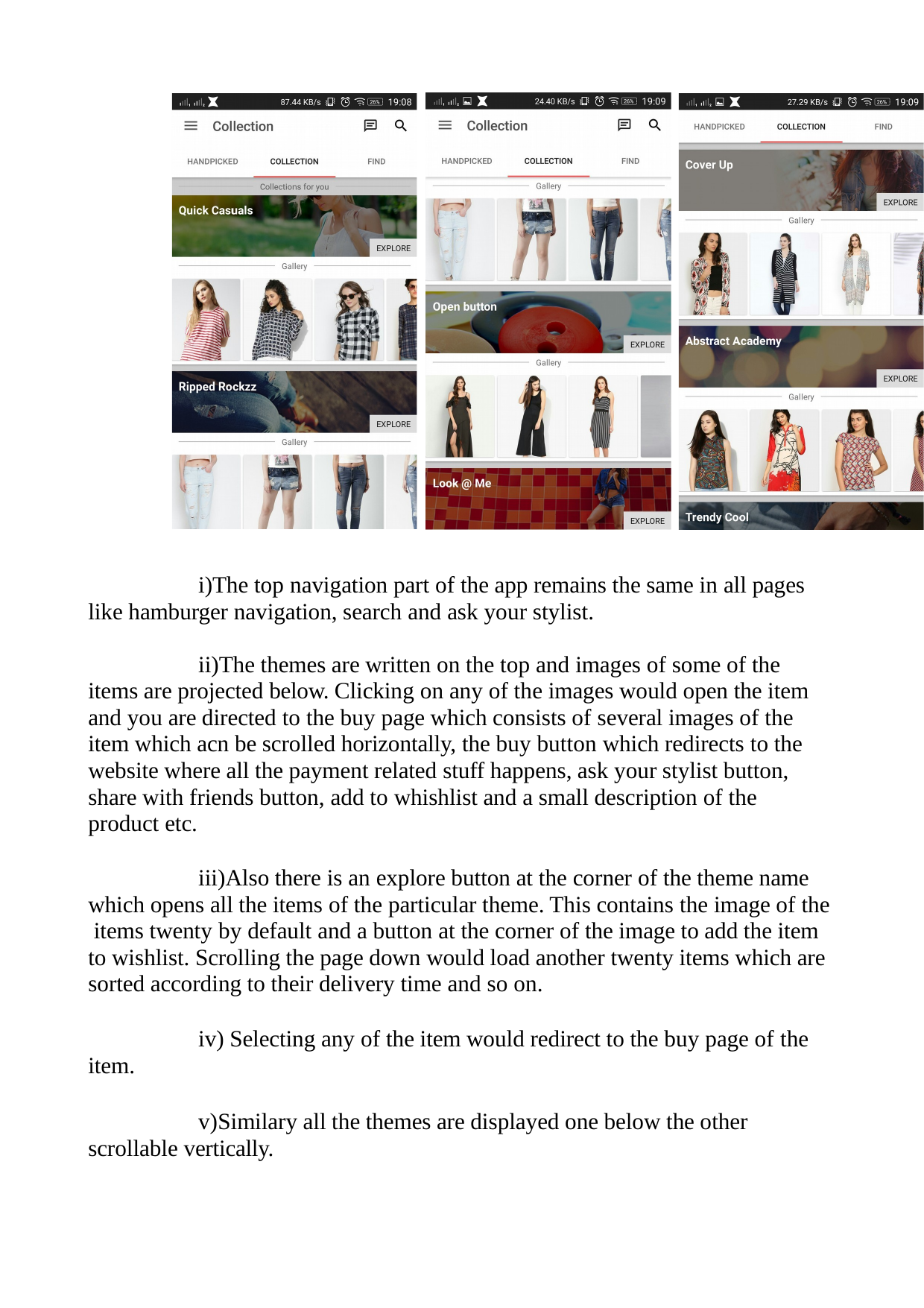

The top navigation part of the app remains the same in all pages  like hamburger navigation, search and ask your stylist.

The themes are written on the top and images of some of the  items are projected below. Clicking on any of the images would open the item  and you are directed to the buy page which consists of several images of the  item which acn be scrolled horizontally, the buy button which redirects to the  website where all the payment related stuff happens, ask your stylist button,  share with friends button, add to whishlist and a small description of the  product etc.

Also there is an explore button at the corner of the theme name  which opens all the items of the particular theme. This contains the image of the  items twenty by default and a button at the corner of the image to add the item  to wishlist. Scrolling the page down would load another twenty items which are  sorted according to their delivery time and so on.

Selecting any of the item would redirect to the buy page of the
item.

Similary all the themes are displayed one below the other  scrollable vertically.